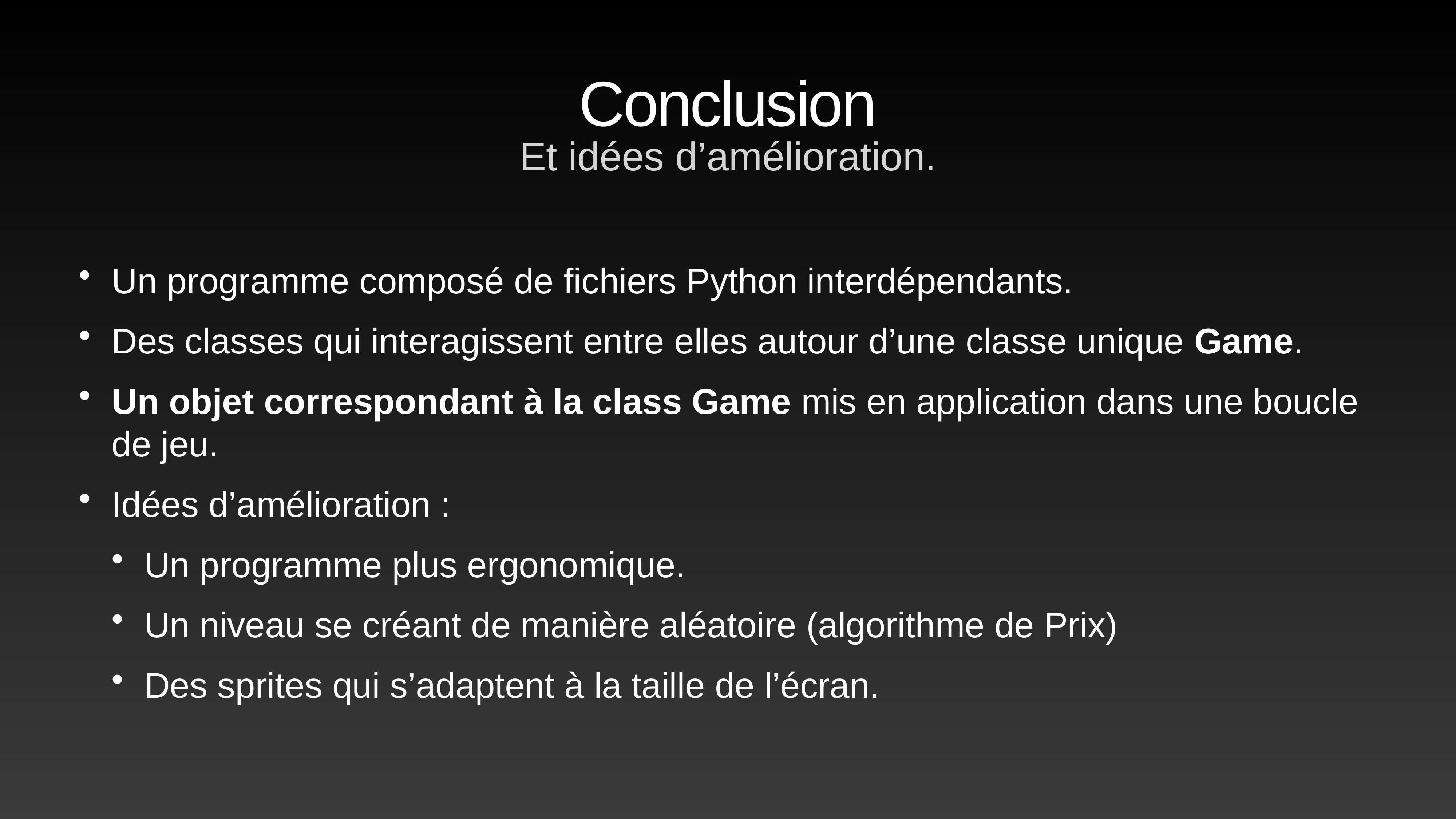

# Conclusion
Et idées d’amélioration.
Un programme composé de fichiers Python interdépendants.
Des classes qui interagissent entre elles autour d’une classe unique Game.
Un objet correspondant à la class Game mis en application dans une boucle de jeu.
Idées d’amélioration :
Un programme plus ergonomique.
Un niveau se créant de manière aléatoire (algorithme de Prix)
Des sprites qui s’adaptent à la taille de l’écran.